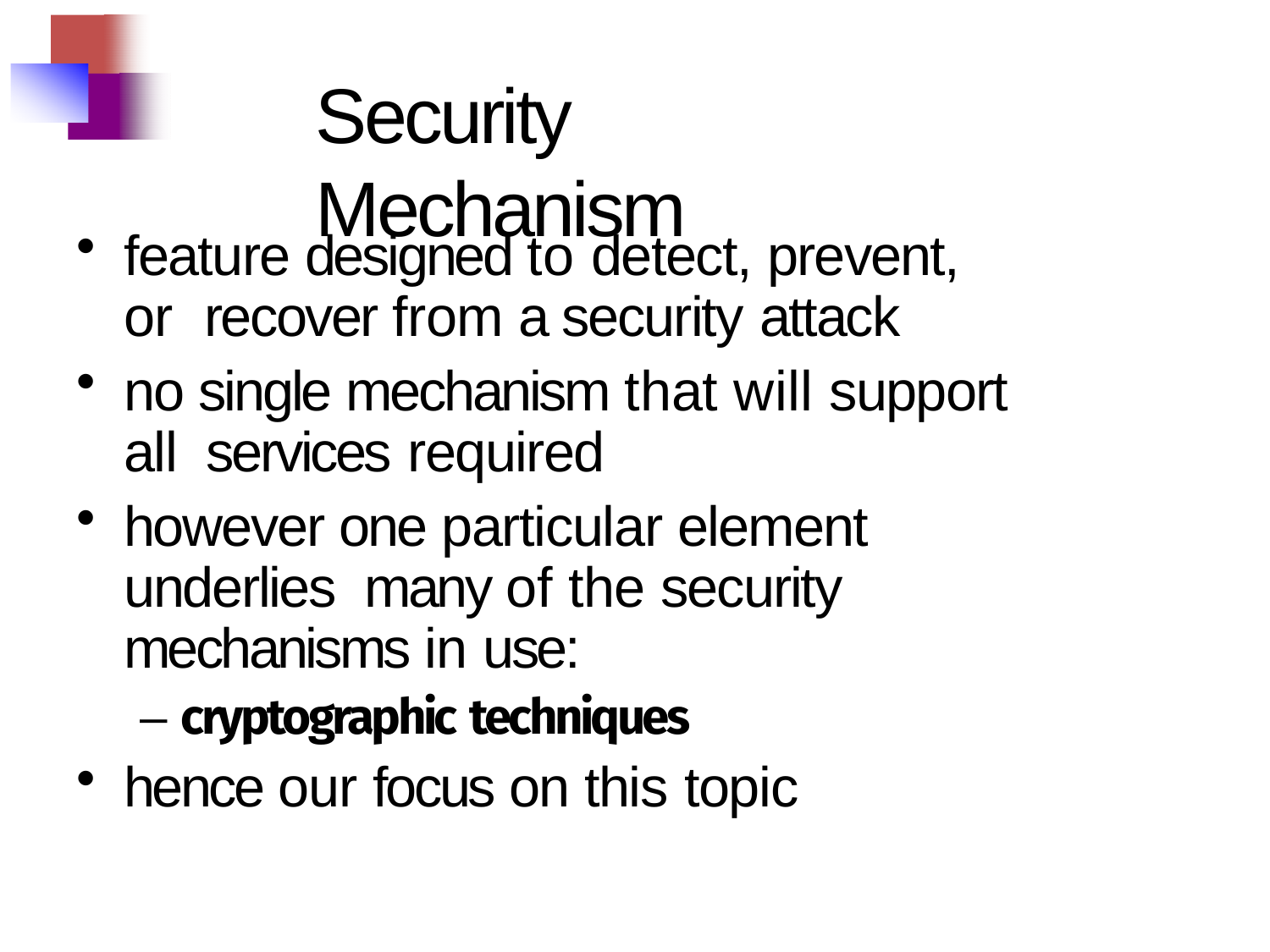

# Security Mechanism

feature designed to detect, prevent, or  recover from a security attack
no single mechanism that will support all  services required
however one particular element underlies  many of the security mechanisms in use:
– cryptographic techniques
hence our focus on this topic